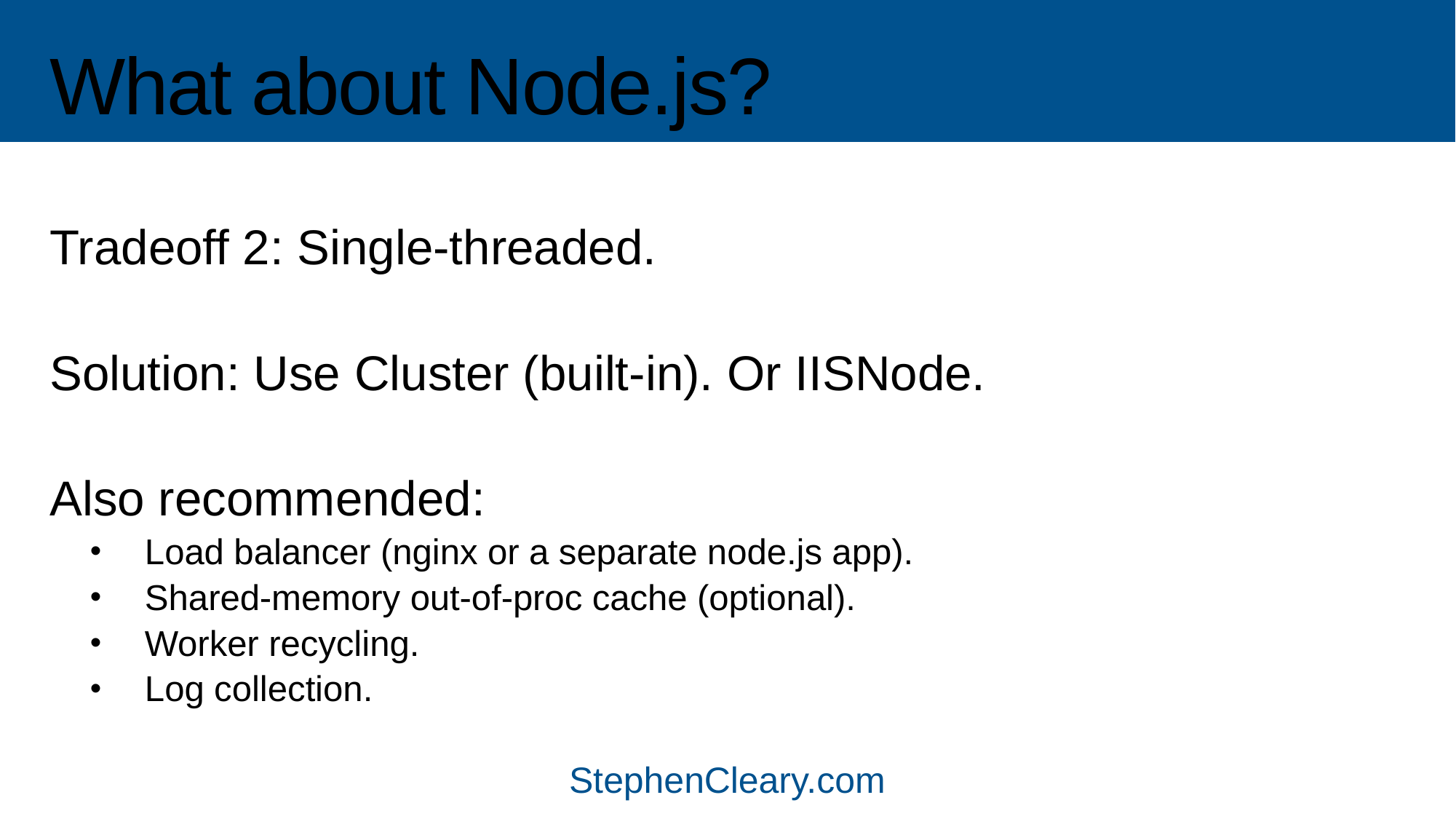

# What about Node.js?

Tradeoff 2: Single-threaded.

Solution: Use Cluster (built-in). Or IISNode.

Also recommended:
Load balancer (nginx or a separate node.js app).
Shared-memory out-of-proc cache (optional).
Worker recycling.
Log collection.